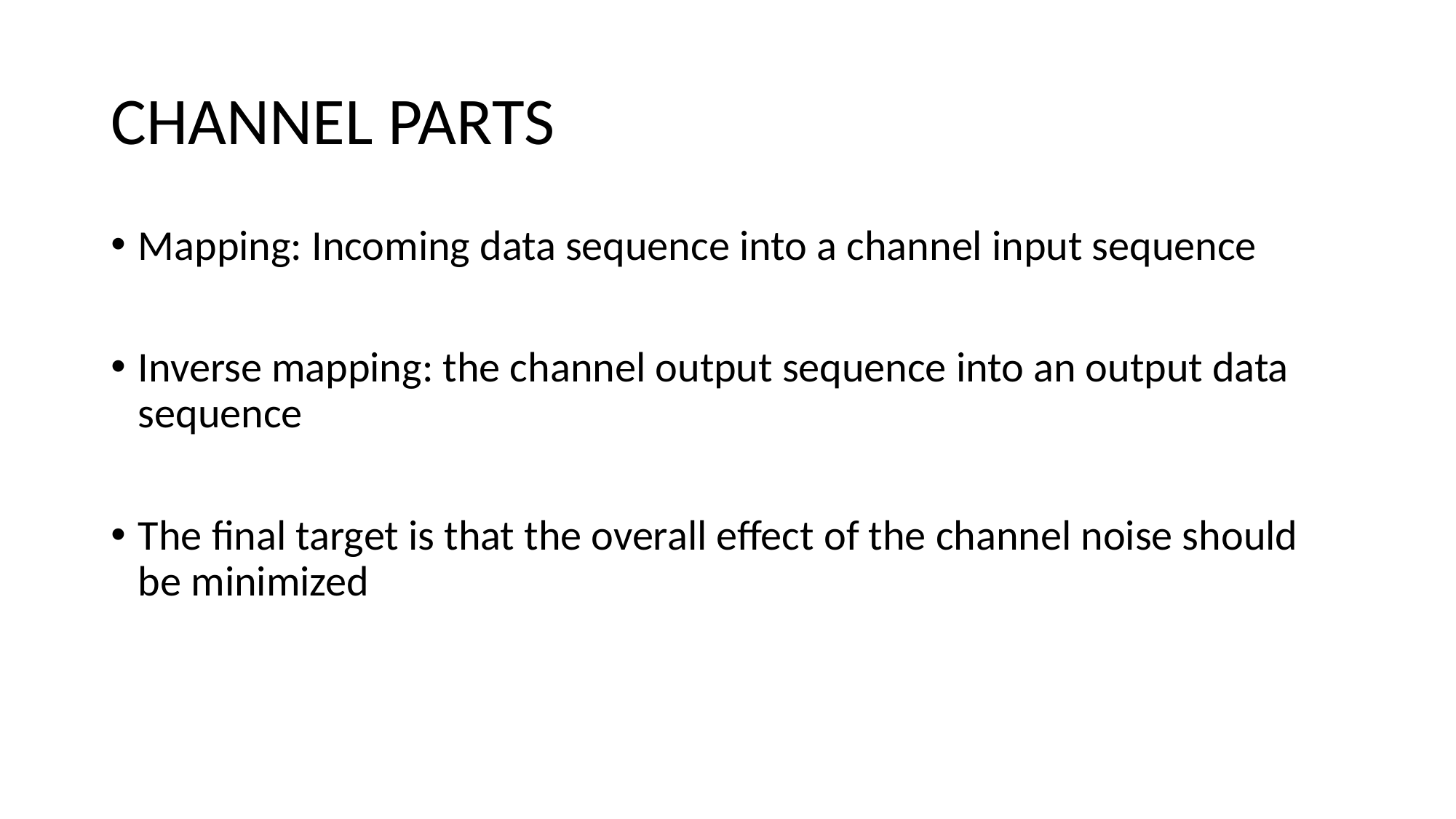

# CHANNEL PARTS
Mapping: Incoming data sequence into a channel input sequence

Inverse mapping: the channel output sequence into an output data sequence

The final target is that the overall effect of the channel noise should be minimized